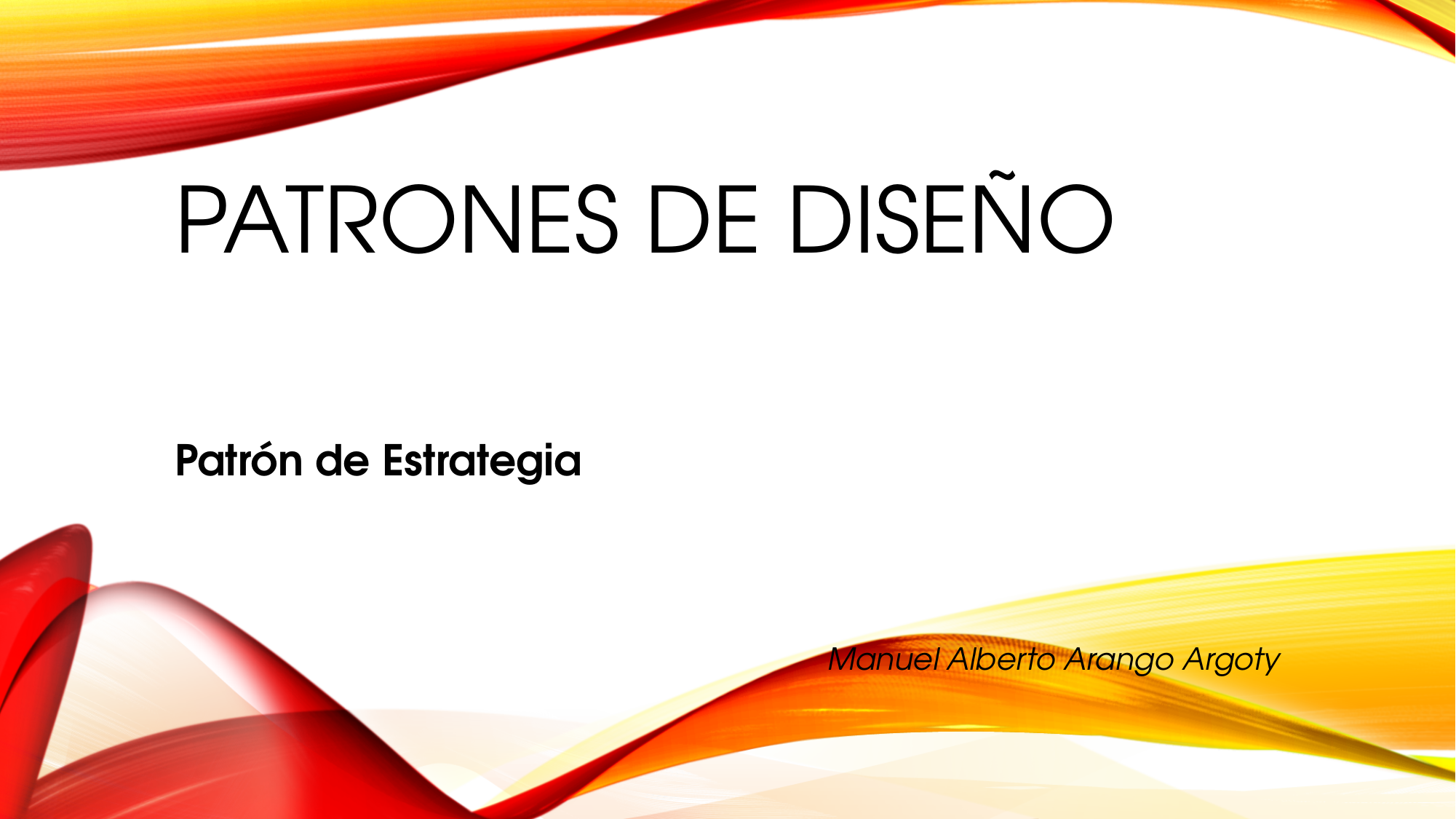

# Patrones de diseño
Patrón de Estrategia

                                                                              Manuel Alberto Arango Argoty